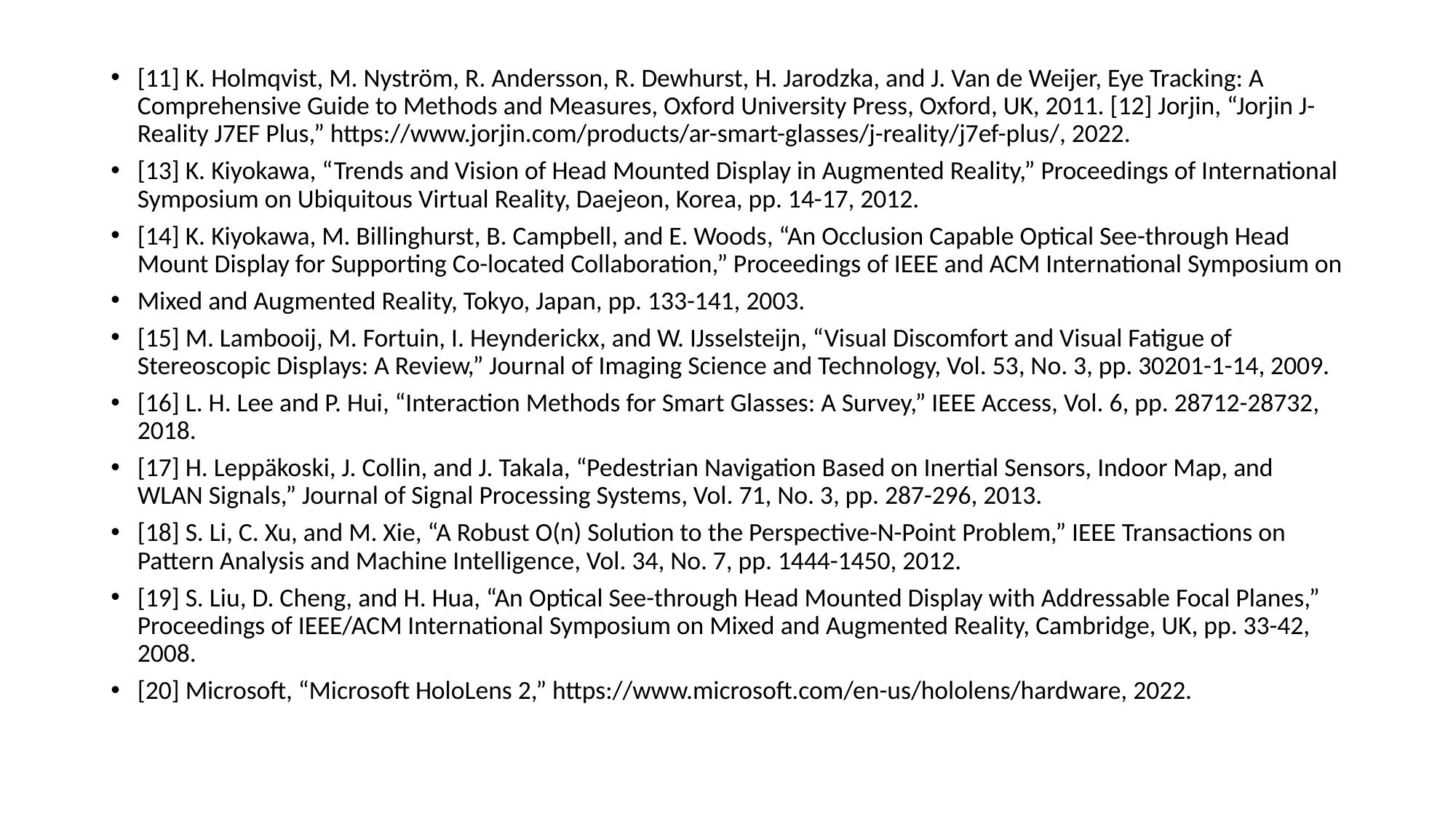

[11] K. Holmqvist, M. Nyström, R. Andersson, R. Dewhurst, H. Jarodzka, and J. Van de Weijer, Eye Tracking: A Comprehensive Guide to Methods and Measures, Oxford University Press, Oxford, UK, 2011. [12] Jorjin, “Jorjin J-Reality J7EF Plus,” https://www.jorjin.com/products/ar-smart-glasses/j-reality/j7ef-plus/, 2022.
[13] K. Kiyokawa, “Trends and Vision of Head Mounted Display in Augmented Reality,” Proceedings of International Symposium on Ubiquitous Virtual Reality, Daejeon, Korea, pp. 14-17, 2012.
[14] K. Kiyokawa, M. Billinghurst, B. Campbell, and E. Woods, “An Occlusion Capable Optical See-through Head Mount Display for Supporting Co-located Collaboration,” Proceedings of IEEE and ACM International Symposium on
Mixed and Augmented Reality, Tokyo, Japan, pp. 133-141, 2003.
[15] M. Lambooij, M. Fortuin, I. Heynderickx, and W. IJsselsteijn, “Visual Discomfort and Visual Fatigue of Stereoscopic Displays: A Review,” Journal of Imaging Science and Technology, Vol. 53, No. 3, pp. 30201-1-14, 2009.
[16] L. H. Lee and P. Hui, “Interaction Methods for Smart Glasses: A Survey,” IEEE Access, Vol. 6, pp. 28712-28732, 2018.
[17] H. Leppäkoski, J. Collin, and J. Takala, “Pedestrian Navigation Based on Inertial Sensors, Indoor Map, and WLAN Signals,” Journal of Signal Processing Systems, Vol. 71, No. 3, pp. 287-296, 2013.
[18] S. Li, C. Xu, and M. Xie, “A Robust O(n) Solution to the Perspective-N-Point Problem,” IEEE Transactions on Pattern Analysis and Machine Intelligence, Vol. 34, No. 7, pp. 1444-1450, 2012.
[19] S. Liu, D. Cheng, and H. Hua, “An Optical See-through Head Mounted Display with Addressable Focal Planes,” Proceedings of IEEE/ACM International Symposium on Mixed and Augmented Reality, Cambridge, UK, pp. 33-42, 2008.
[20] Microsoft, “Microsoft HoloLens 2,” https://www.microsoft.com/en-us/hololens/hardware, 2022.